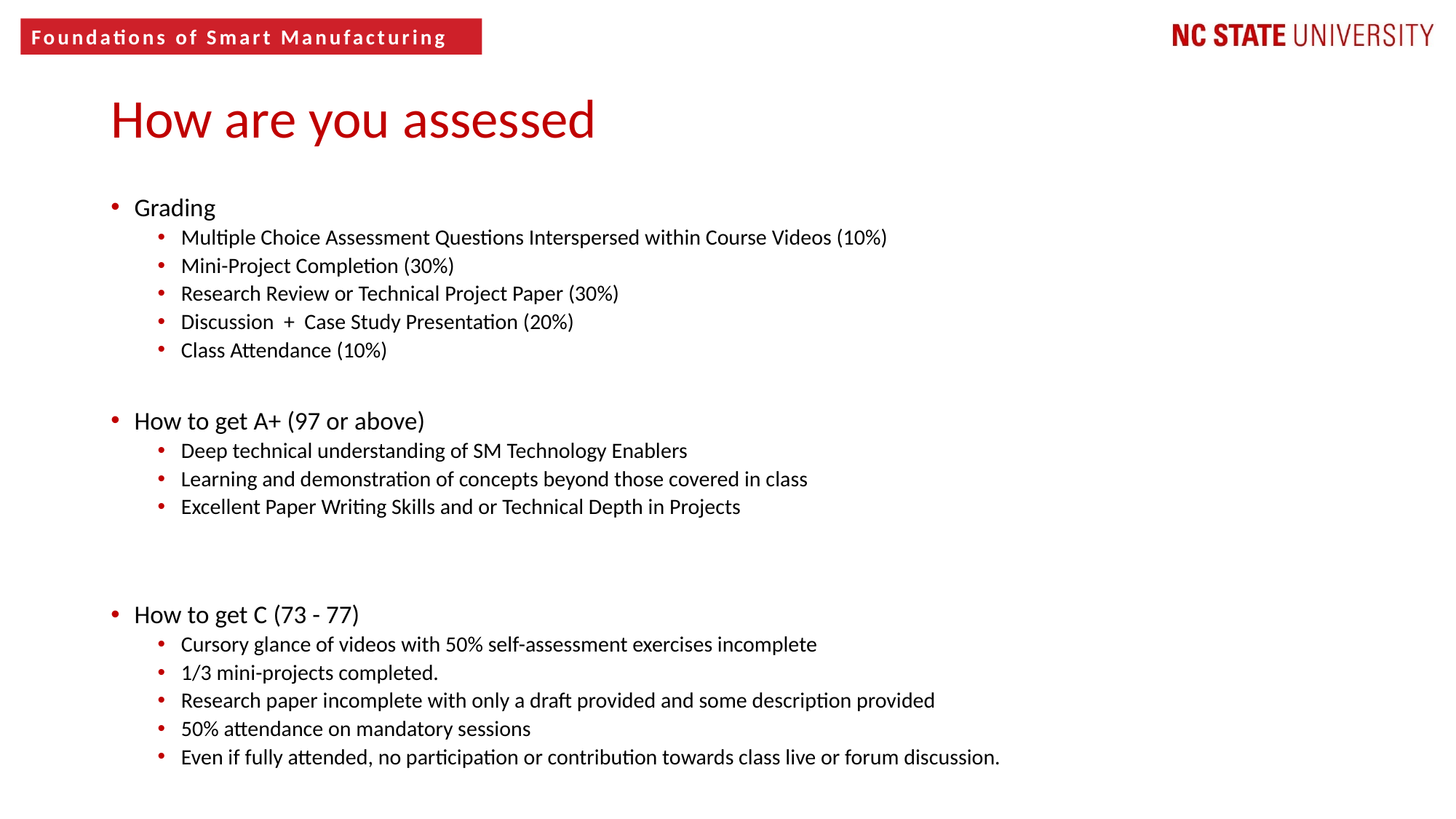

# How are you assessed
Grading
Multiple Choice Assessment Questions Interspersed within Course Videos (10%)
Mini-Project Completion (30%)
Research Review or Technical Project Paper (30%)
Discussion  +  Case Study Presentation (20%)
Class Attendance (10%)

How to get A+ (97 or above)
Deep technical understanding of SM Technology Enablers
Learning and demonstration of concepts beyond those covered in class
Excellent Paper Writing Skills and or Technical Depth in Projects

How to get C (73 - 77)
Cursory glance of videos with 50% self-assessment exercises incomplete
1/3 mini-projects completed.
Research paper incomplete with only a draft provided and some description provided
50% attendance on mandatory sessions
Even if fully attended, no participation or contribution towards class live or forum discussion.